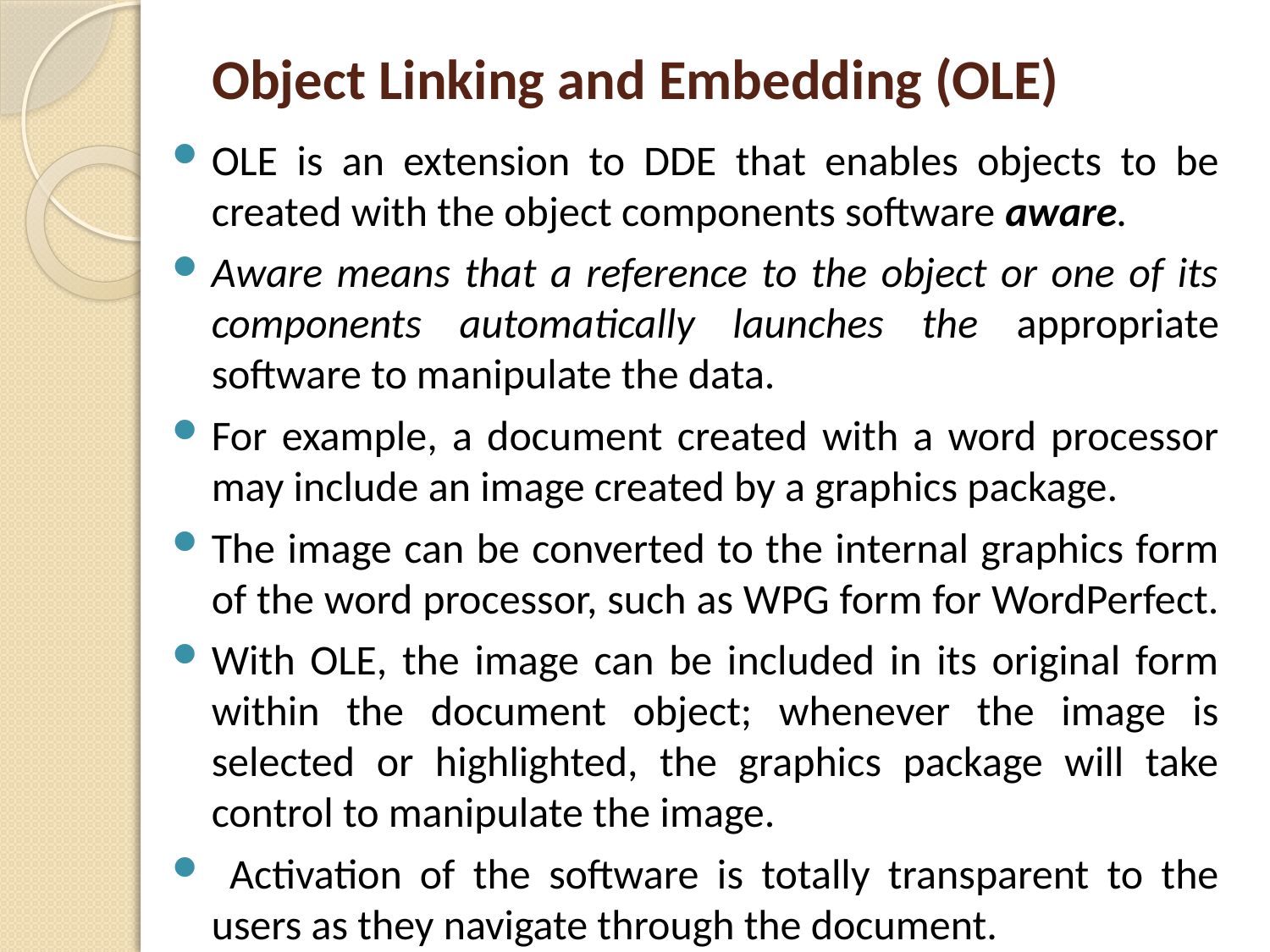

# Object Linking and Embedding (OLE)
OLE is an extension to DDE that enables objects to be created with the object components software aware.
Aware means that a reference to the object or one of its components automatically launches the appropriate software to manipulate the data.
For example, a document created with a word processor may include an image created by a graphics package.
The image can be converted to the internal graphics form of the word processor, such as WPG form for WordPerfect.
With OLE, the image can be included in its original form within the document object; whenever the image is selected or highlighted, the graphics package will take control to manipulate the image.
 Activation of the software is totally transparent to the users as they navigate through the document.